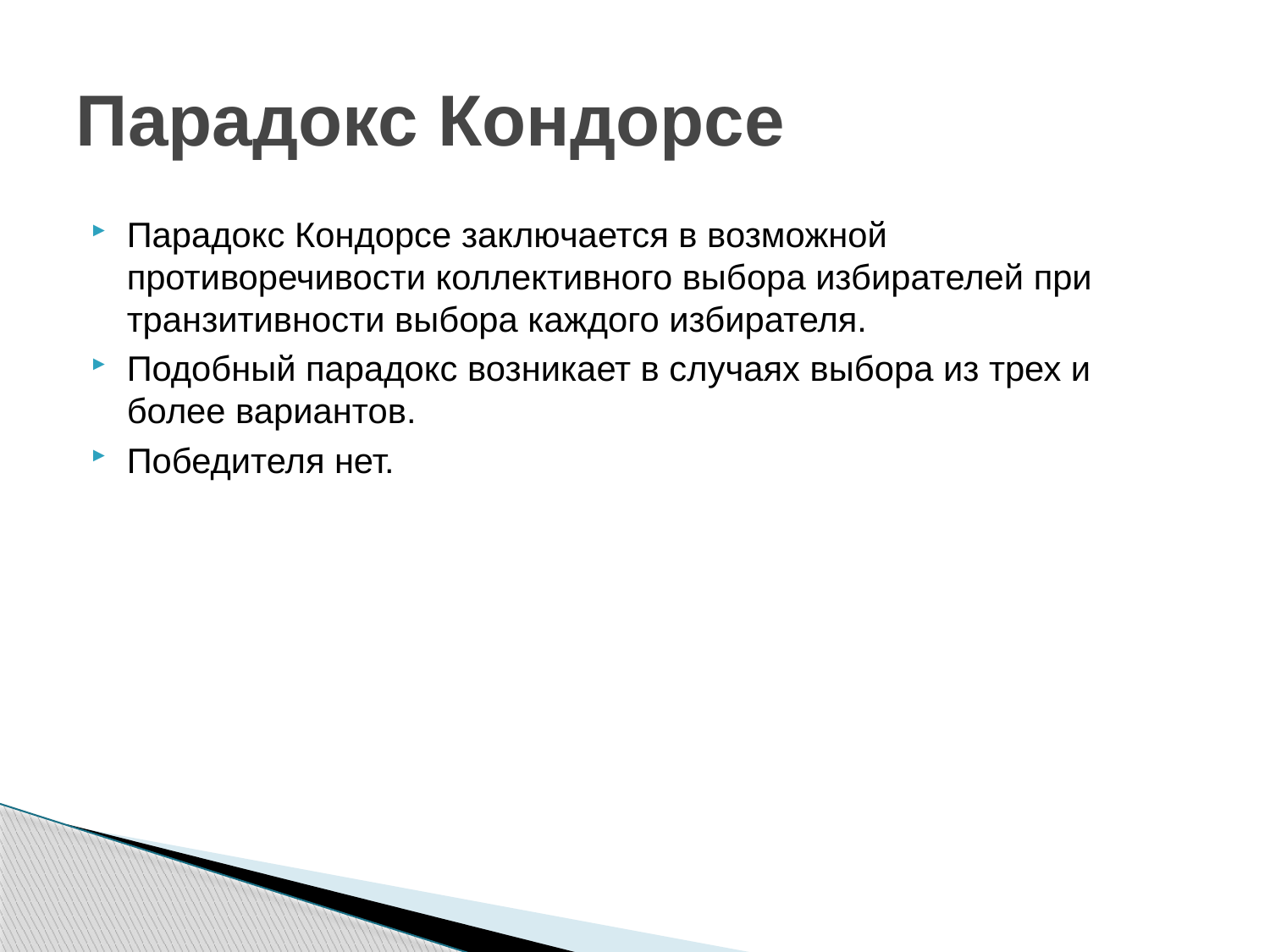

# Парадокс Кондорсе
Парадокс Кондорсе заключается в возможной противоречивости коллективного выбора избирателей при транзитивности выбора каждого избирателя.
Подобный парадокс возникает в случаях выбора из трех и более вариантов.
Победителя нет.